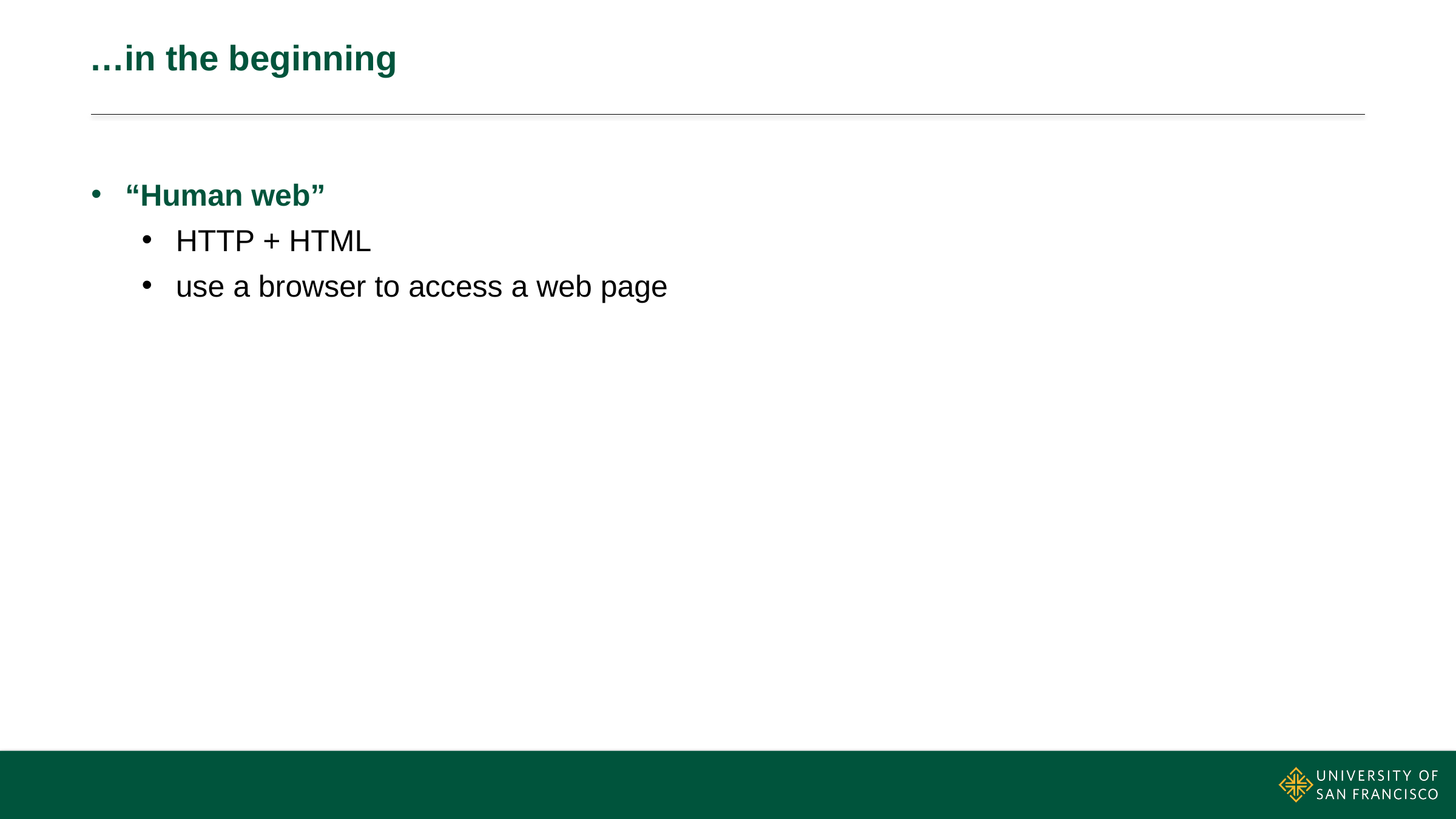

# …in the beginning
“Human web”
HTTP + HTML
use a browser to access a web page